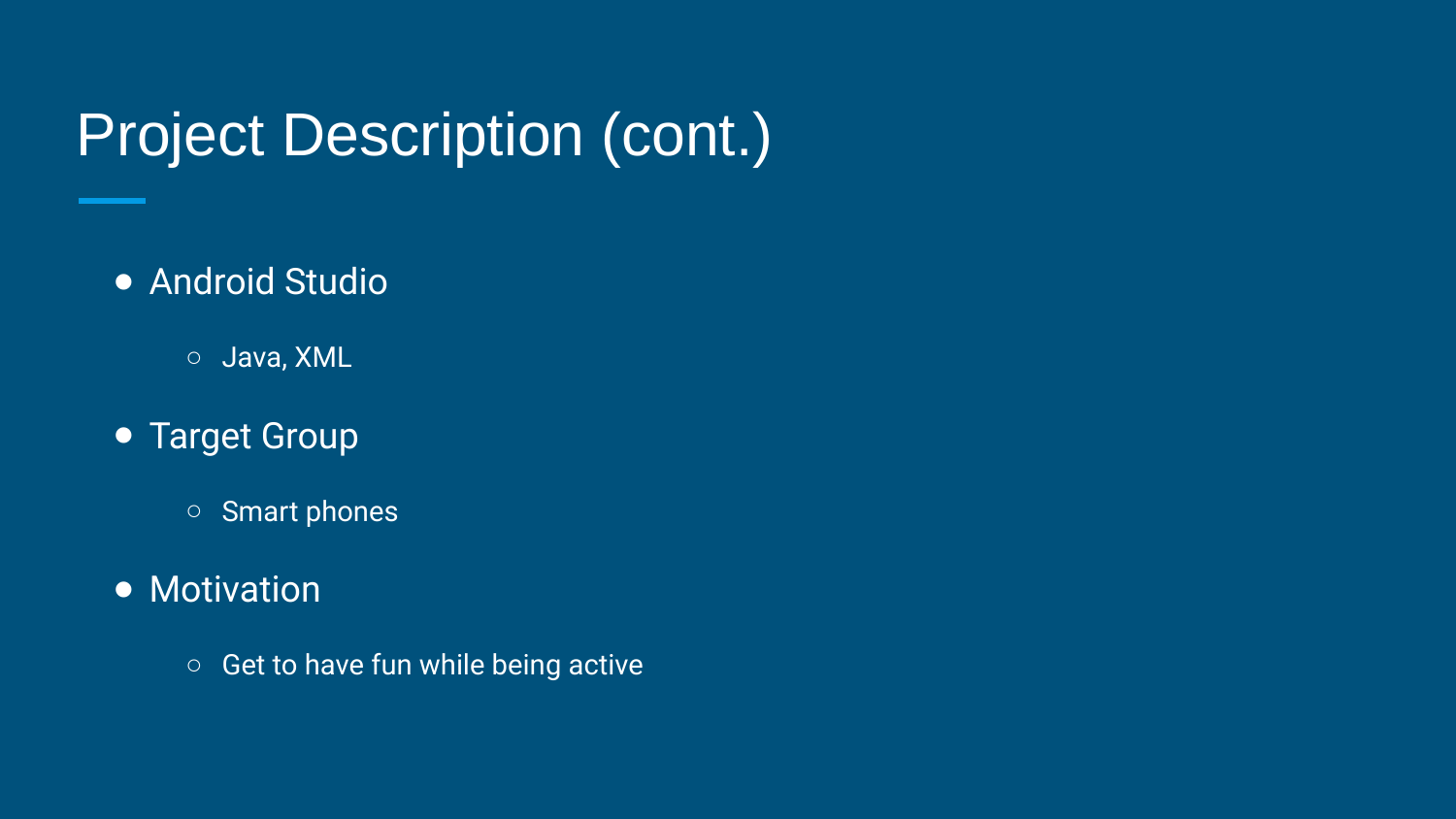

# Project Description (cont.)
Android Studio
Java, XML
Target Group
Smart phones
Motivation
Get to have fun while being active